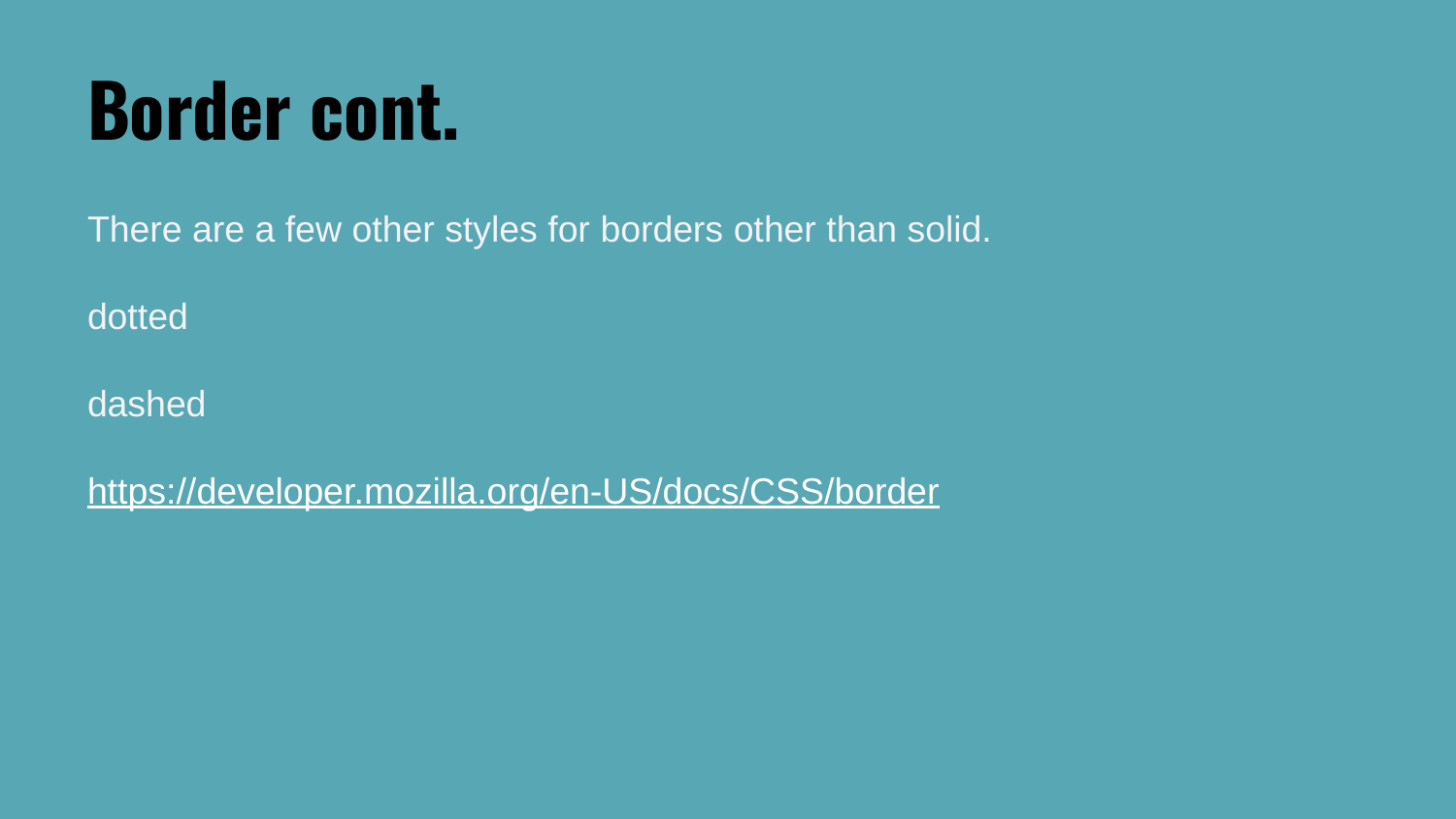

# Border cont.
There are a few other styles for borders other than solid.

dotted

dashed

https://developer.mozilla.org/en-US/docs/CSS/border